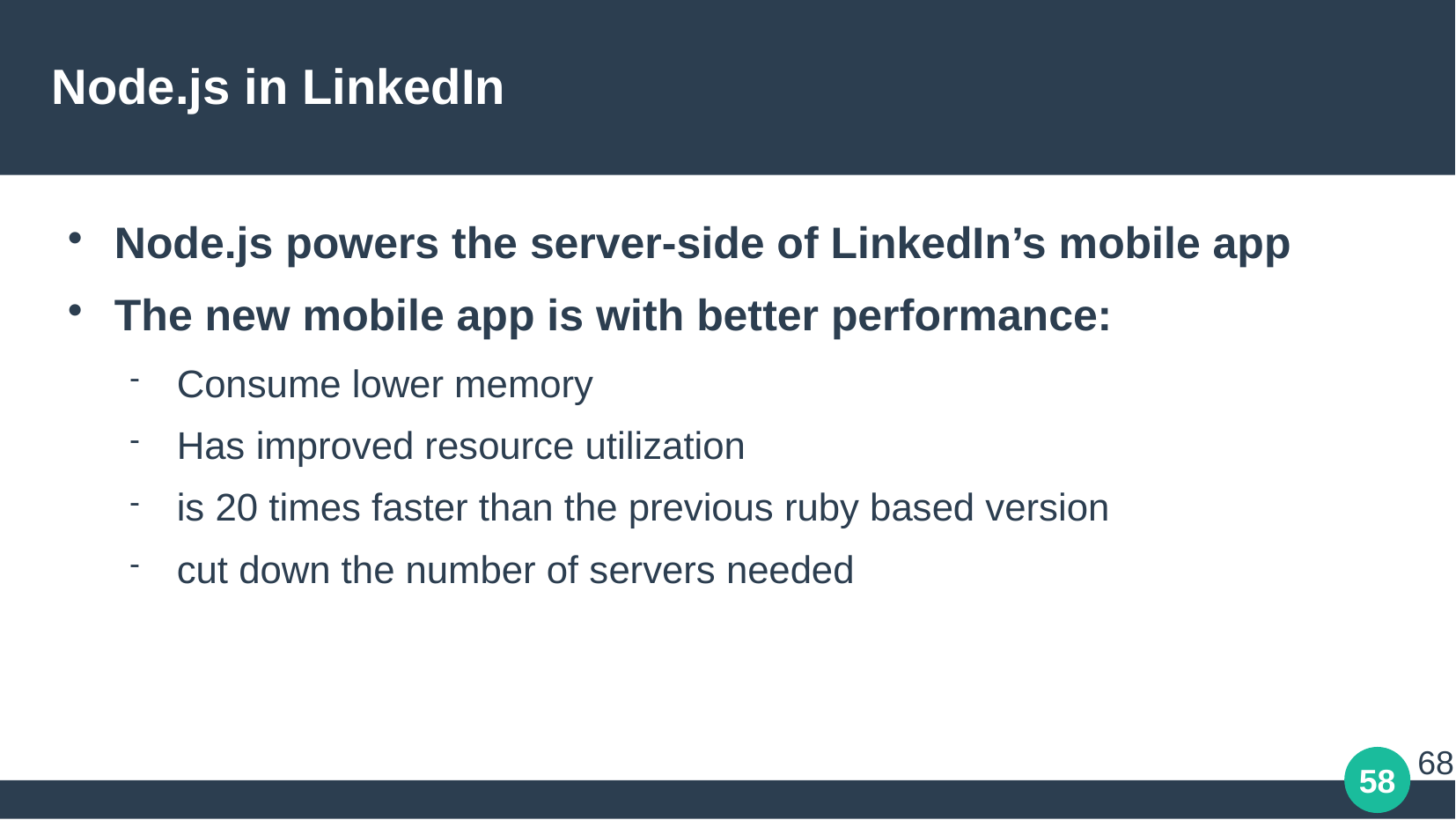

# Node.js in LinkedIn
Node.js powers the server-side of LinkedIn’s mobile app
The new mobile app is with better performance:
Consume lower memory
Has improved resource utilization
is 20 times faster than the previous ruby based version
cut down the number of servers needed
68